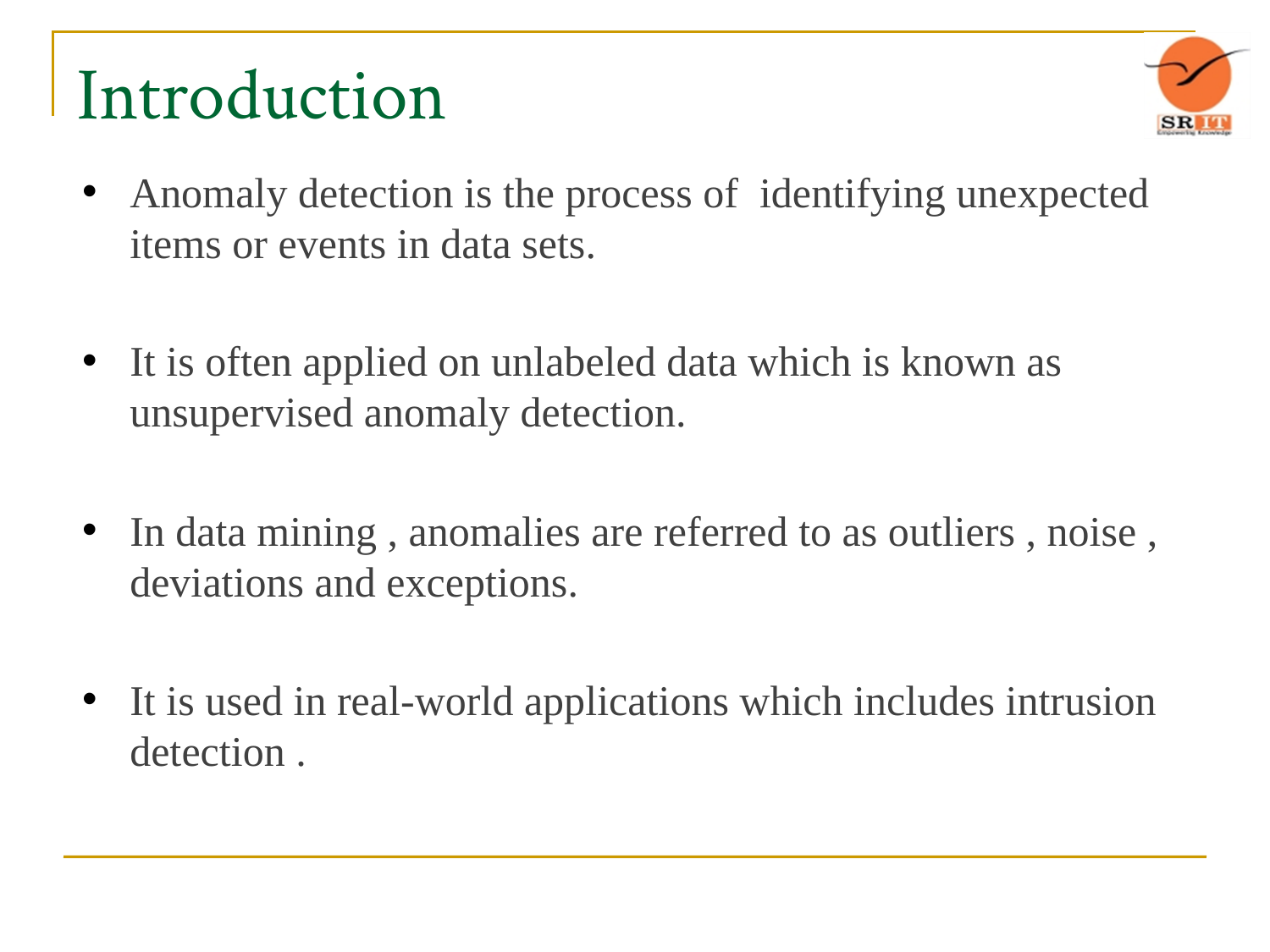

# Introduction
Anomaly detection is the process of  identifying unexpected items or events in data sets.

It is often applied on unlabeled data which is known as unsupervised anomaly detection.

In data mining , anomalies are referred to as outliers , noise , deviations and exceptions.

It is used in real-world applications which includes intrusion detection .